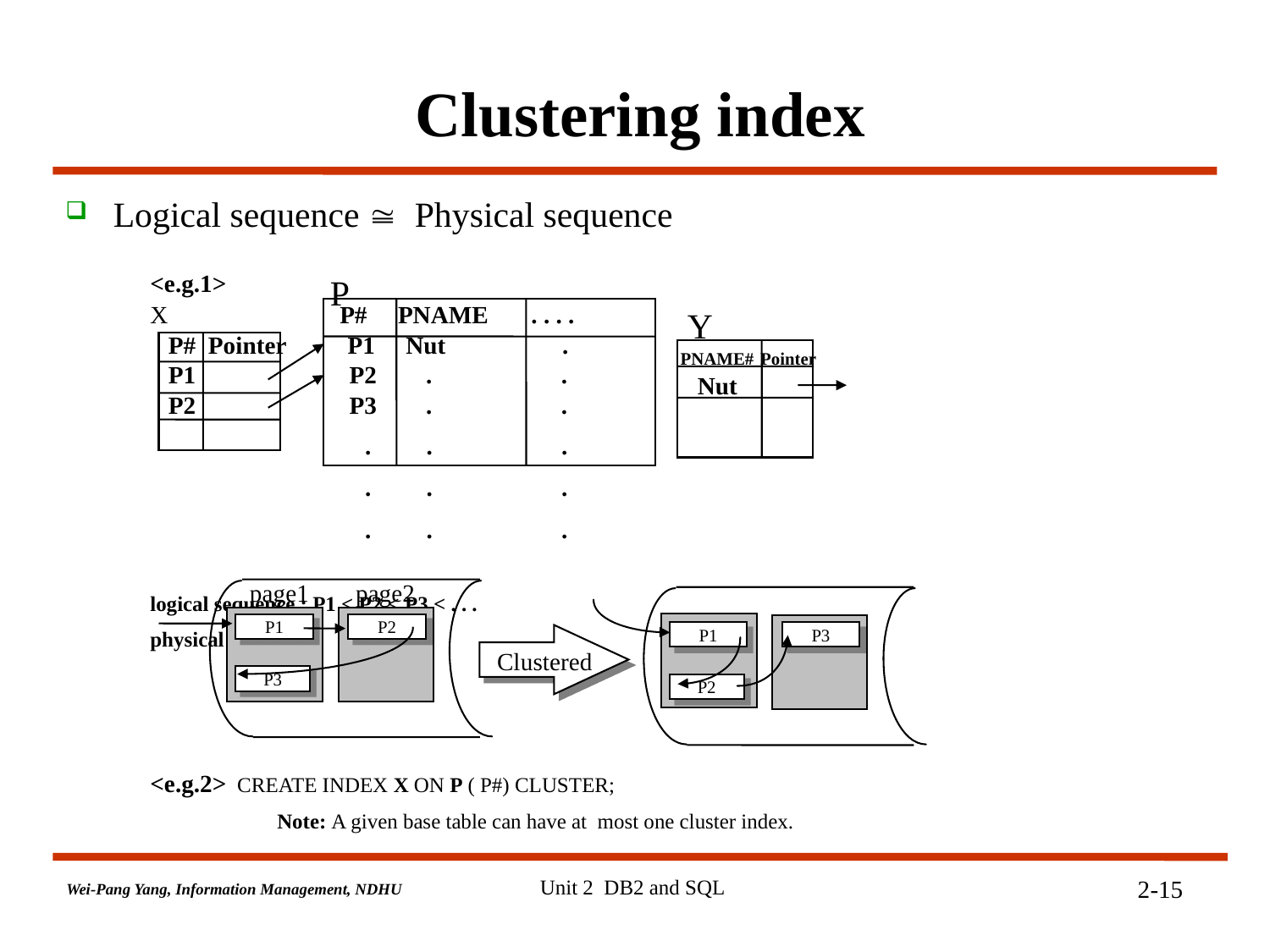

# Clustering index
Logical sequence ≅  Physical sequence
<e.g.1>
X                            P#     PNAME       . . . .
   P#  Pointer          P1     Nut                   .
   P1                         P2        .                     .
   P2                         P3        .                     .
                                   .         .                     .
                                   .         .                     .
                                   .         .                     .

logical sequence : P1 < P2 < P3 < . . .
physical sequence :

P
Y

PNAME#
Pointer

Nut

page1
page2

P1
P2

P1
P3

Clustered

P3
P2

<e.g.2>  CREATE INDEX X ON P ( P#) CLUSTER;
Note: A given base table can have at  most one cluster index.
Unit 2  DB2 and SQL